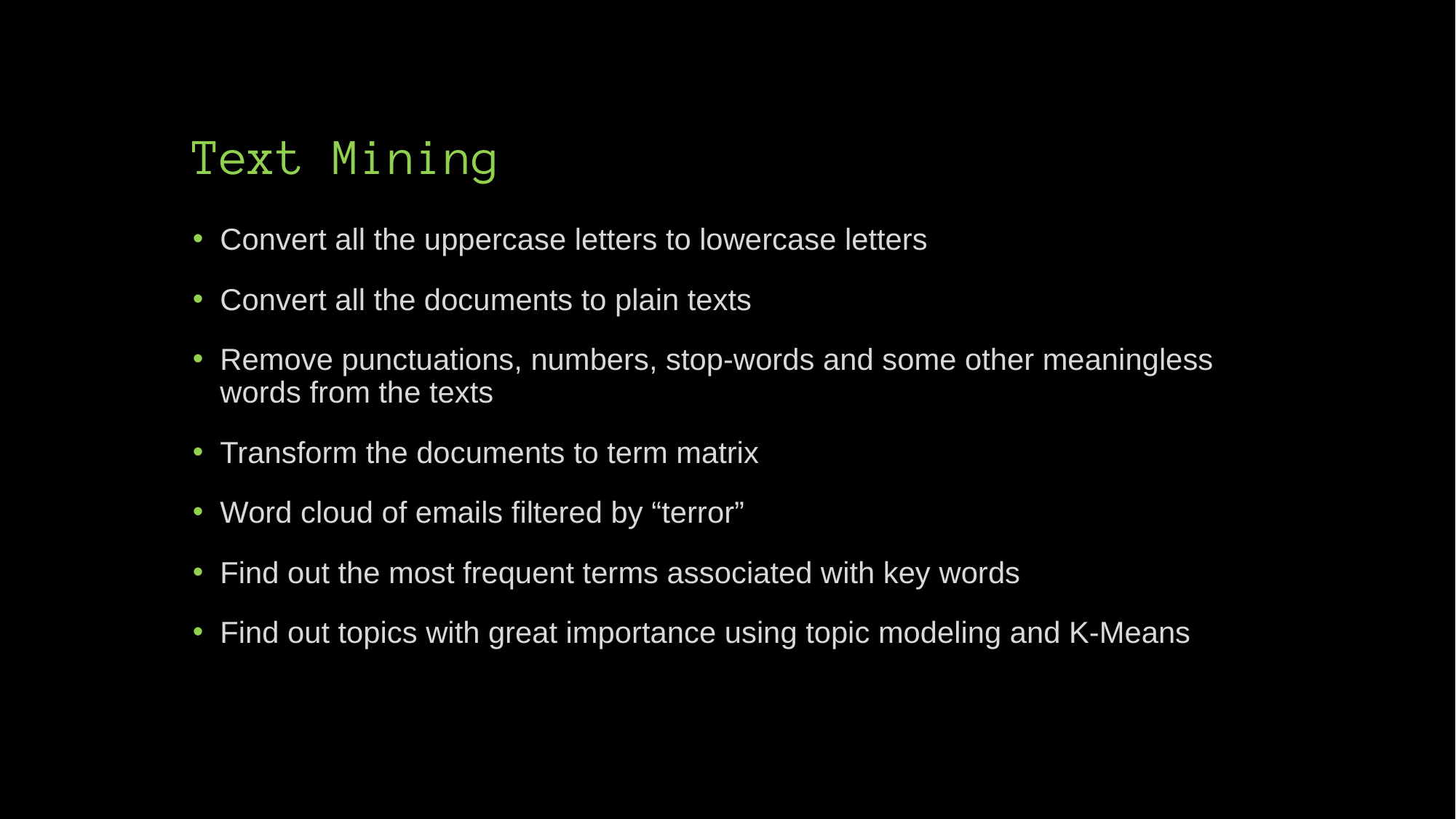

# Text Mining
Convert all the uppercase letters to lowercase letters
Convert all the documents to plain texts
Remove punctuations, numbers, stop-words and some other meaningless words from the texts
Transform the documents to term matrix
Word cloud of emails filtered by “terror”
Find out the most frequent terms associated with key words
Find out topics with great importance using topic modeling and K-Means